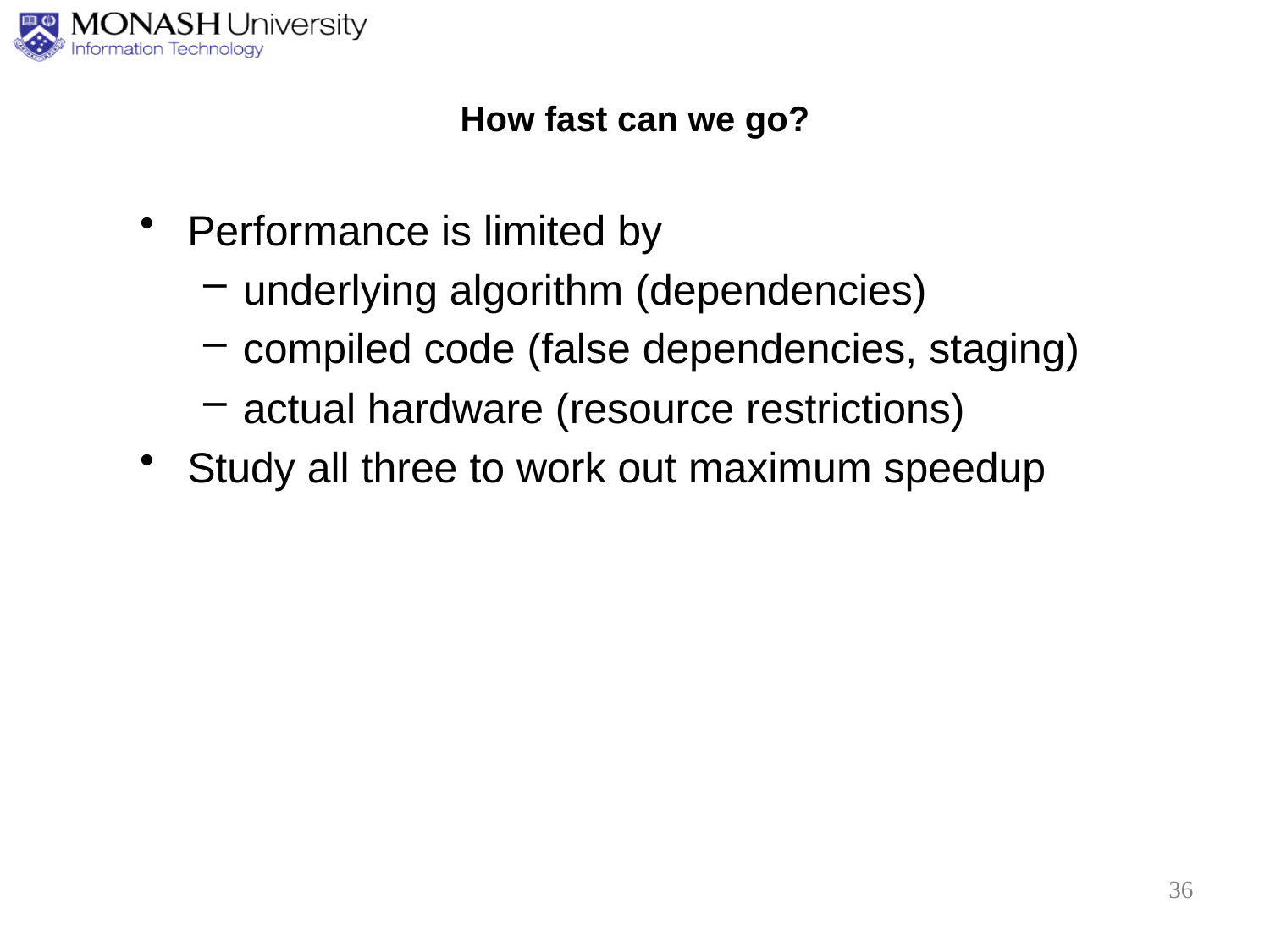

# How fast can we go?
Performance is limited by
underlying algorithm (dependencies)
compiled code (false dependencies, staging)
actual hardware (resource restrictions)
Study all three to work out maximum speedup
36